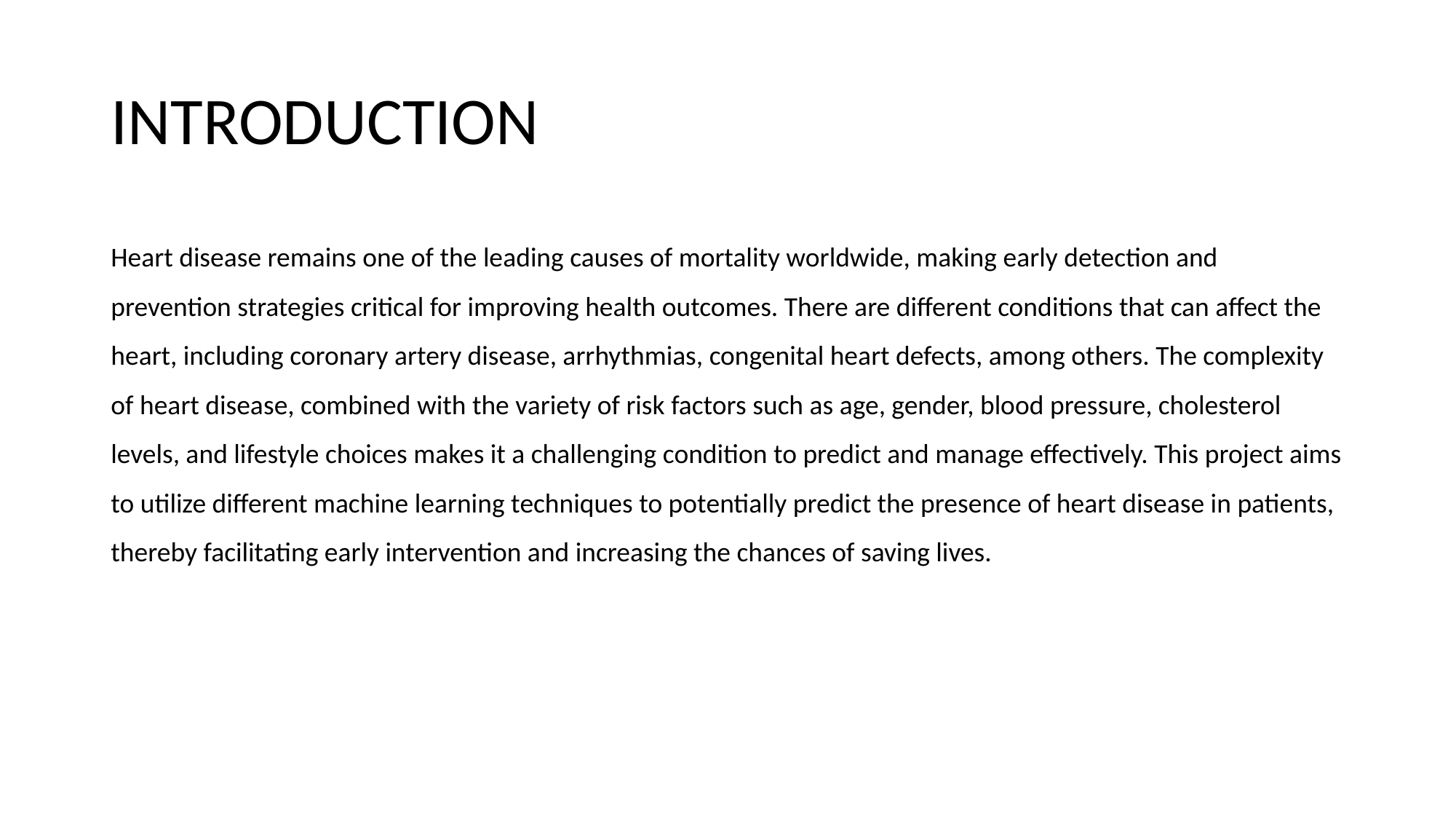

# INTRODUCTION
Heart disease remains one of the leading causes of mortality worldwide, making early detection and prevention strategies critical for improving health outcomes. There are different conditions that can affect the heart, including coronary artery disease, arrhythmias, congenital heart defects, among others. The complexity of heart disease, combined with the variety of risk factors such as age, gender, blood pressure, cholesterol levels, and lifestyle choices makes it a challenging condition to predict and manage effectively. This project aims to utilize different machine learning techniques to potentially predict the presence of heart disease in patients, thereby facilitating early intervention and increasing the chances of saving lives.